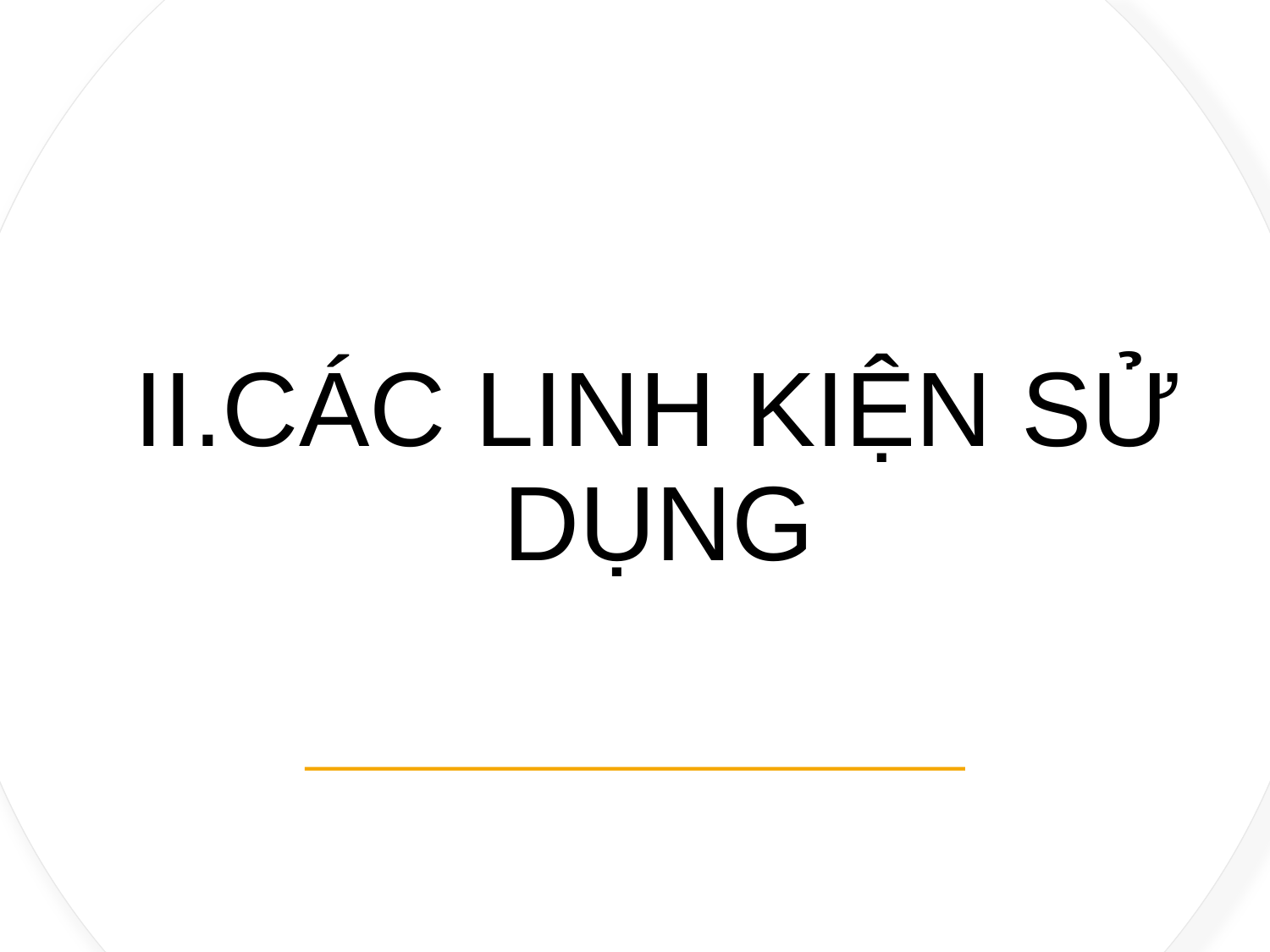

# II.CÁC LINH KIỆN SỬ DỤNG

5